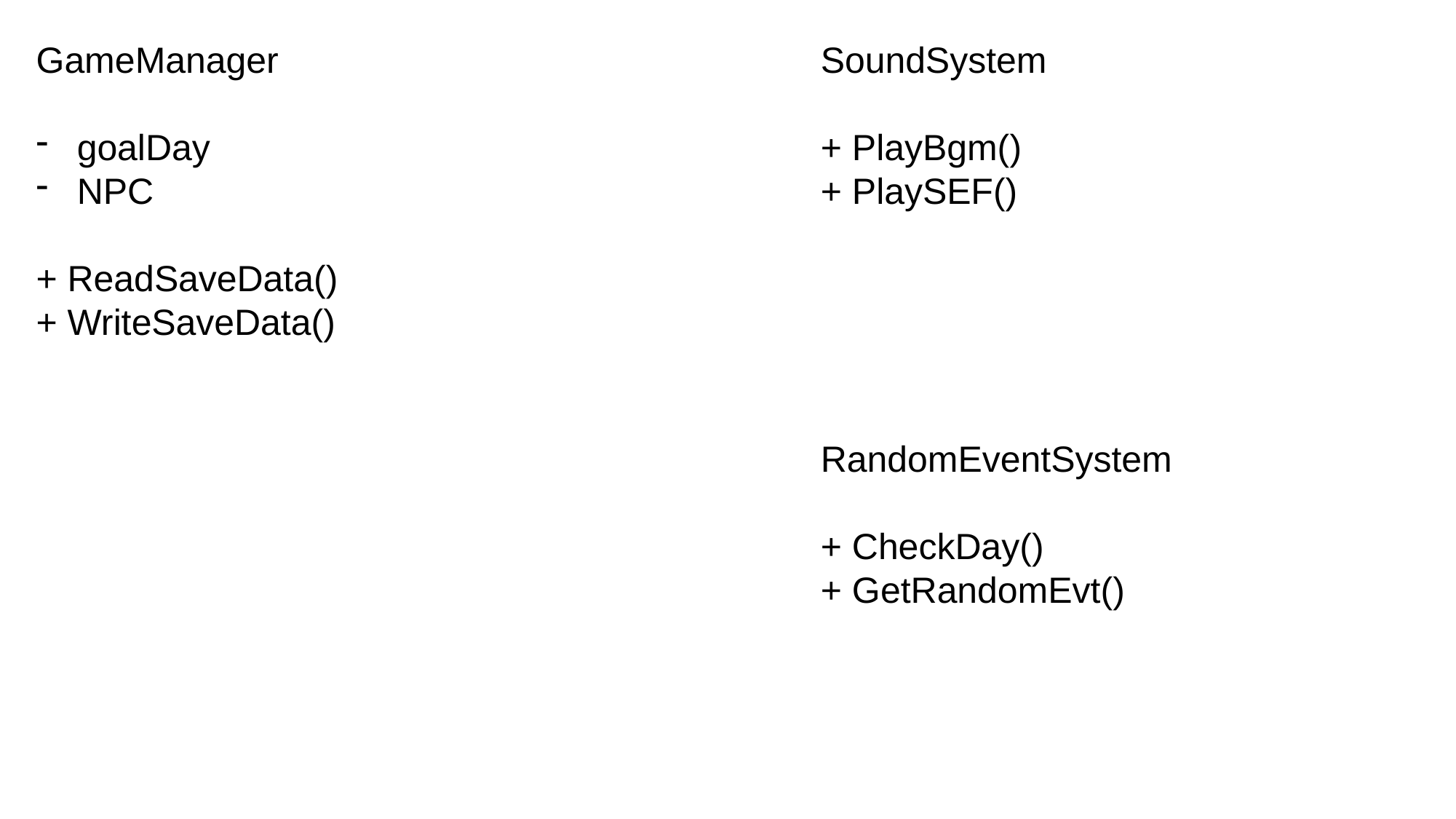

GameManager

goalDay
NPC

+ ReadSaveData()
+ WriteSaveData()
SoundSystem

+ PlayBgm()
+ PlaySEF()
RandomEventSystem

+ CheckDay()
+ GetRandomEvt()